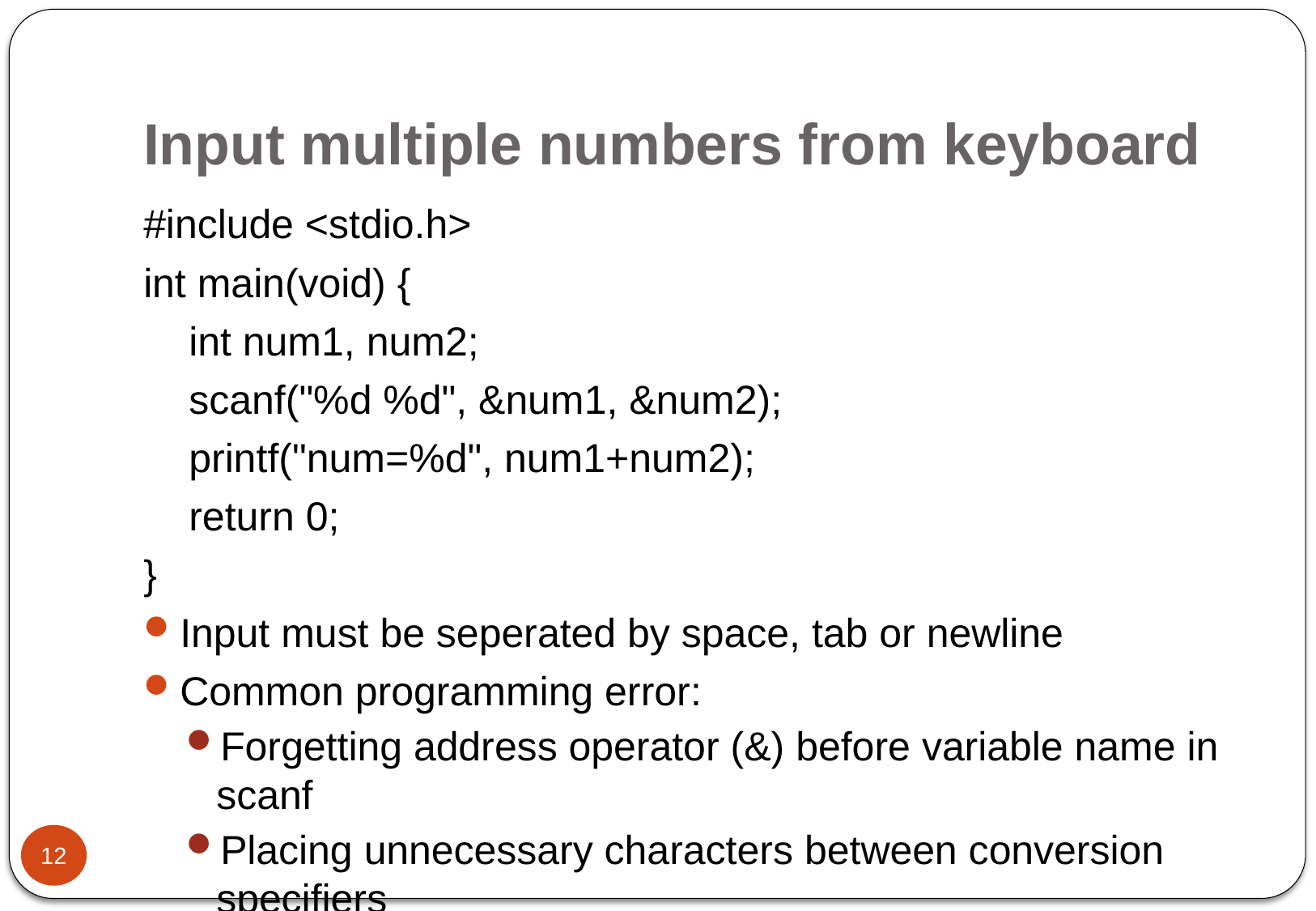

# Input multiple numbers from keyboard
#include <stdio.h>
int main(void) {
    int num1, num2;
    scanf("%d %d", &num1, &num2);
    printf("num=%d", num1+num2);
    return 0;
}
Input must be seperated by space, tab or newline
Common programming error:
Forgetting address operator (&) before variable name in scanf
Placing unnecessary characters between conversion specifiers
12